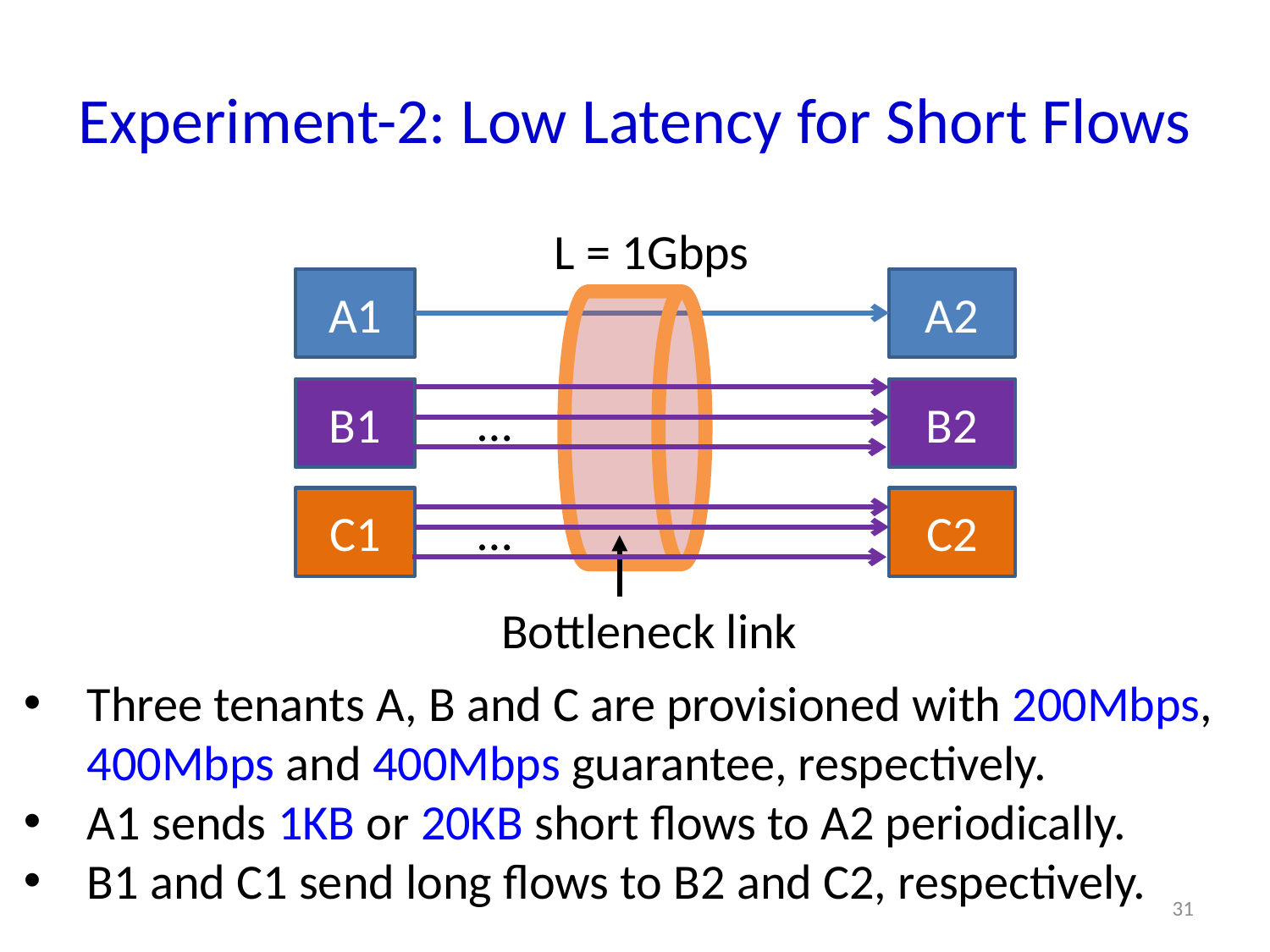

Experiment-2: Low Latency for Short Flows
L = 1Gbps
A1
A2

B1
B2
…
C1
C2
…
Bottleneck link
Three tenants A, B and C are provisioned with 200Mbps, 400Mbps and 400Mbps guarantee, respectively.
A1 sends 1KB or 20KB short flows to A2 periodically.
B1 and C1 send long flows to B2 and C2, respectively.
31